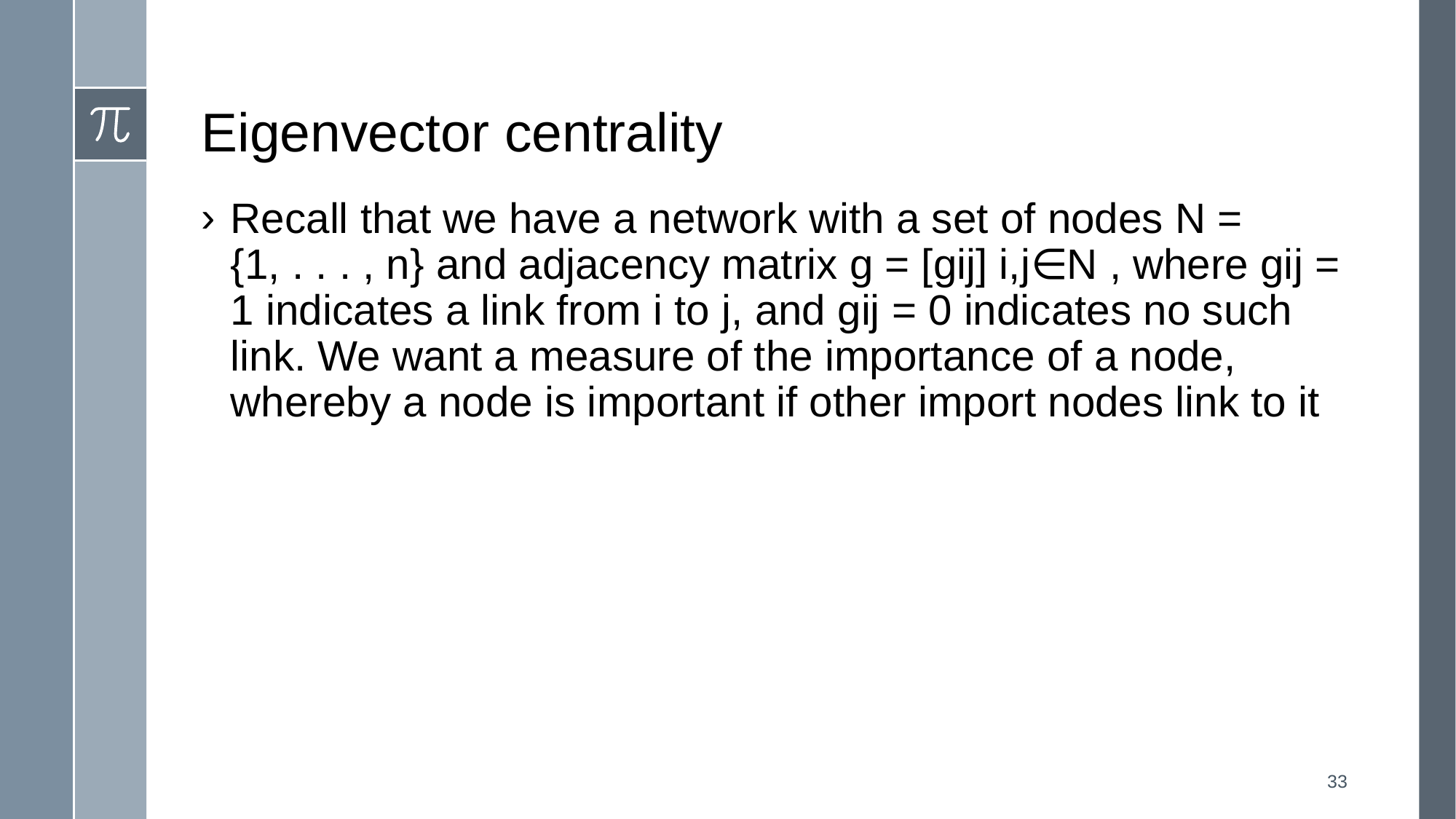

# Eigenvector centrality
Recall that we have a network with a set of nodes N = {1, . . . , n} and adjacency matrix g = [gij] i,j∈N , where gij = 1 indicates a link from i to j, and gij = 0 indicates no such link. We want a measure of the importance of a node, whereby a node is important if other import nodes link to it
33